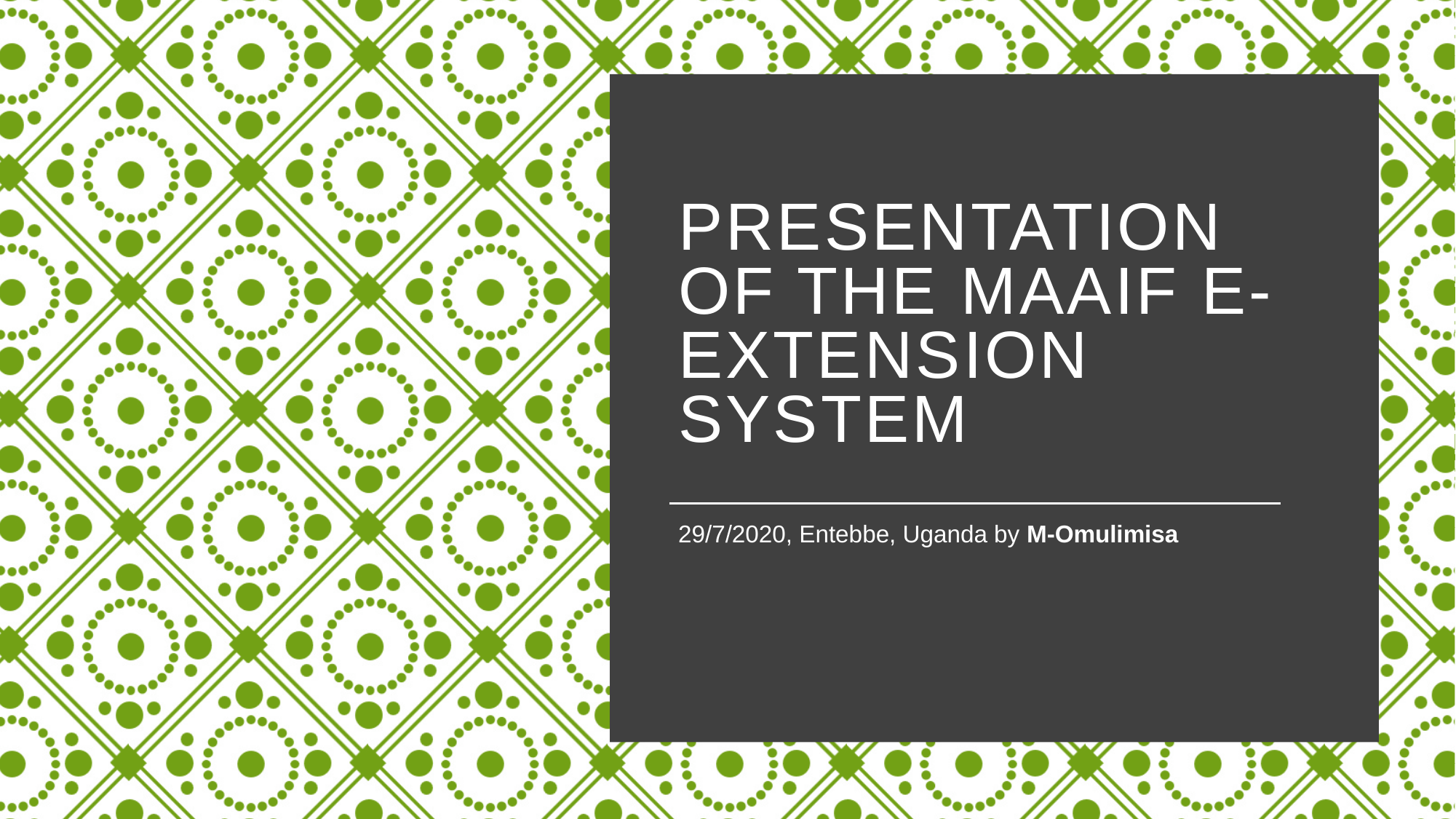

# Presentation of the MAAIF E-extension System
29/7/2020, Entebbe, Uganda by M-Omulimisa